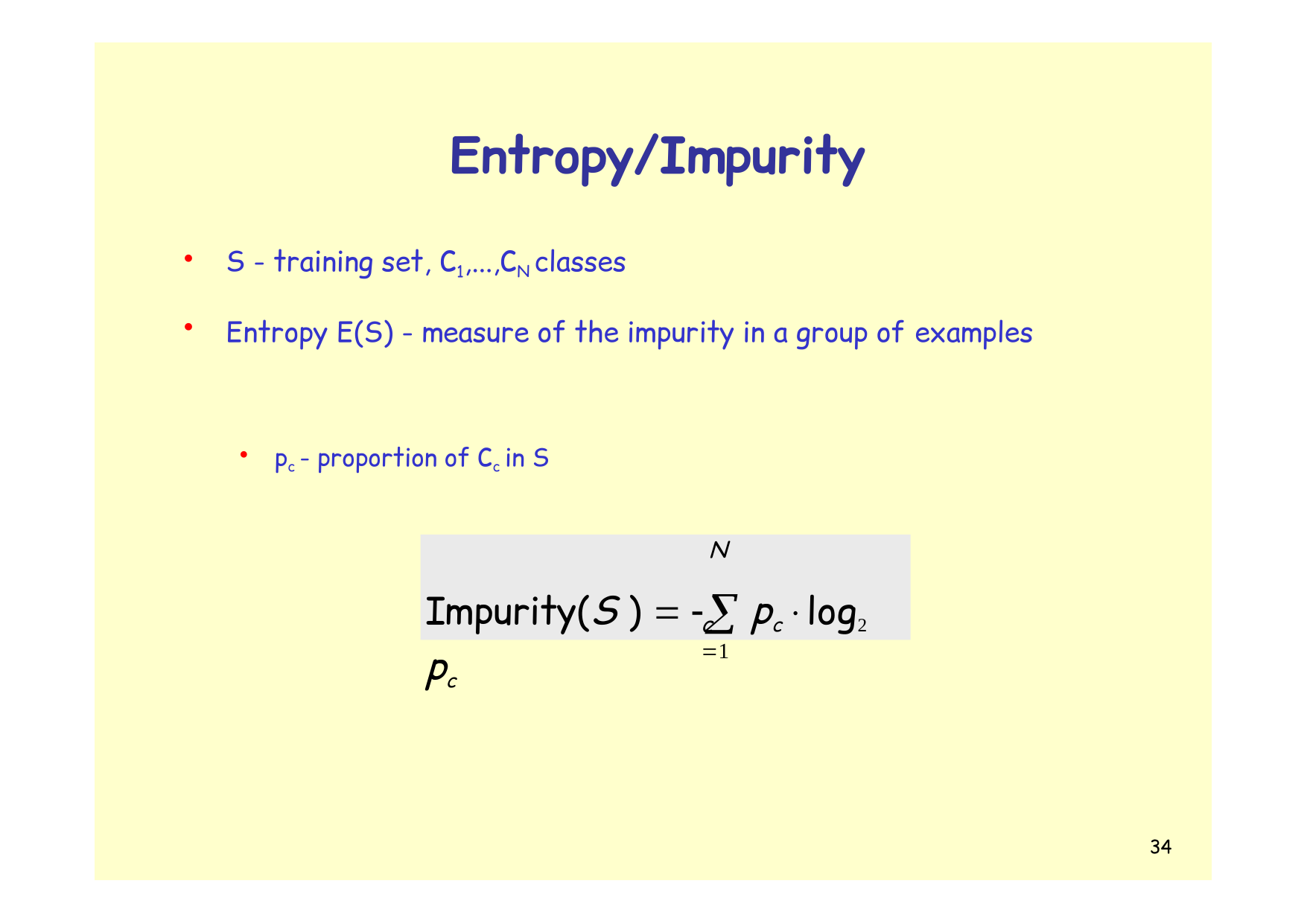

# Entropy/Impurity
S - training set, C1,...,CN classes
Entropy E(S) - measure of the impurity in a group of examples
pc - proportion of Cc in S
N

Impurity(S ) = −∑ pc ⋅log2 pc
c =1
34